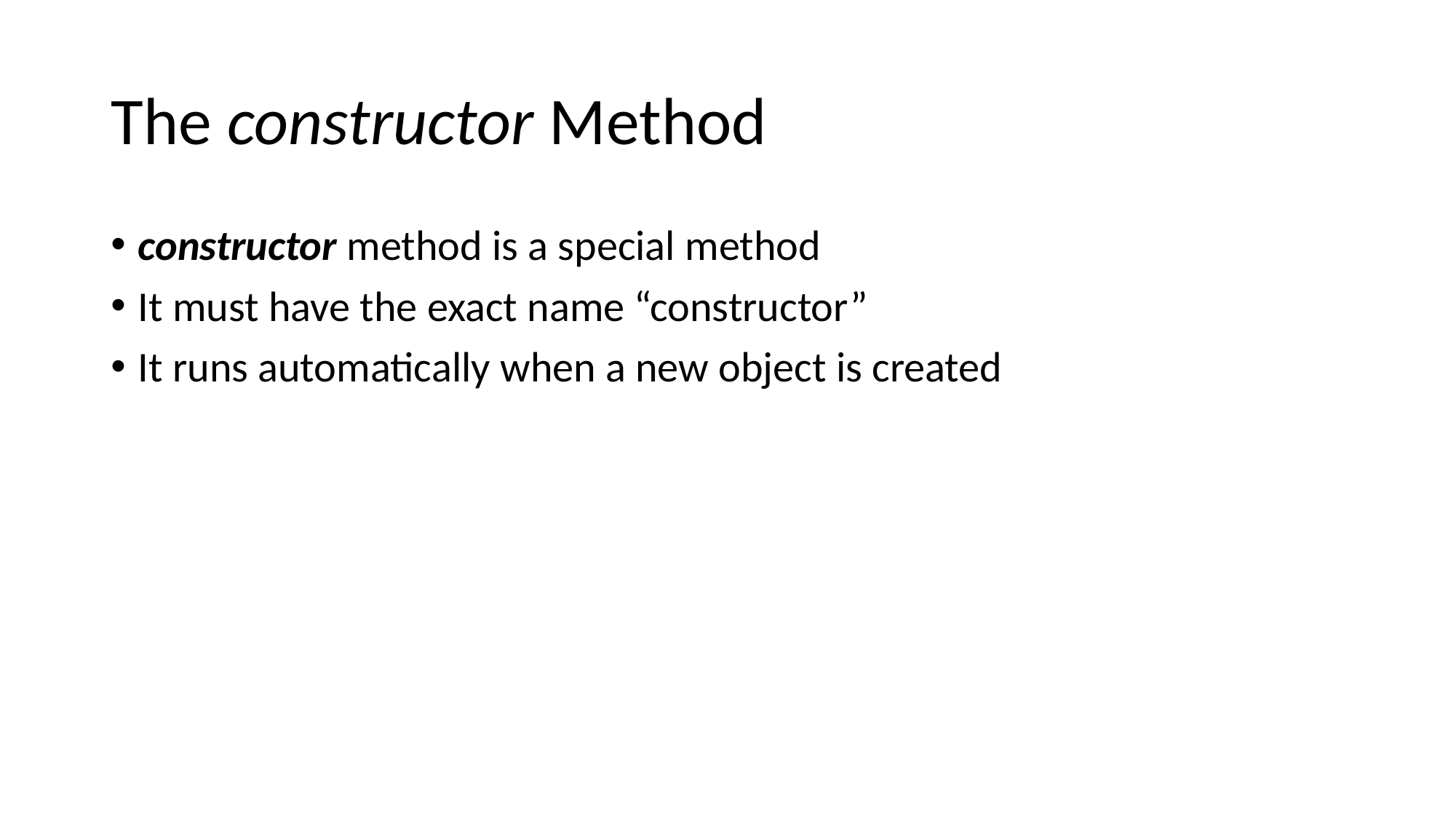

# The constructor Method
constructor method is a special method
It must have the exact name “constructor”
It runs automatically when a new object is created